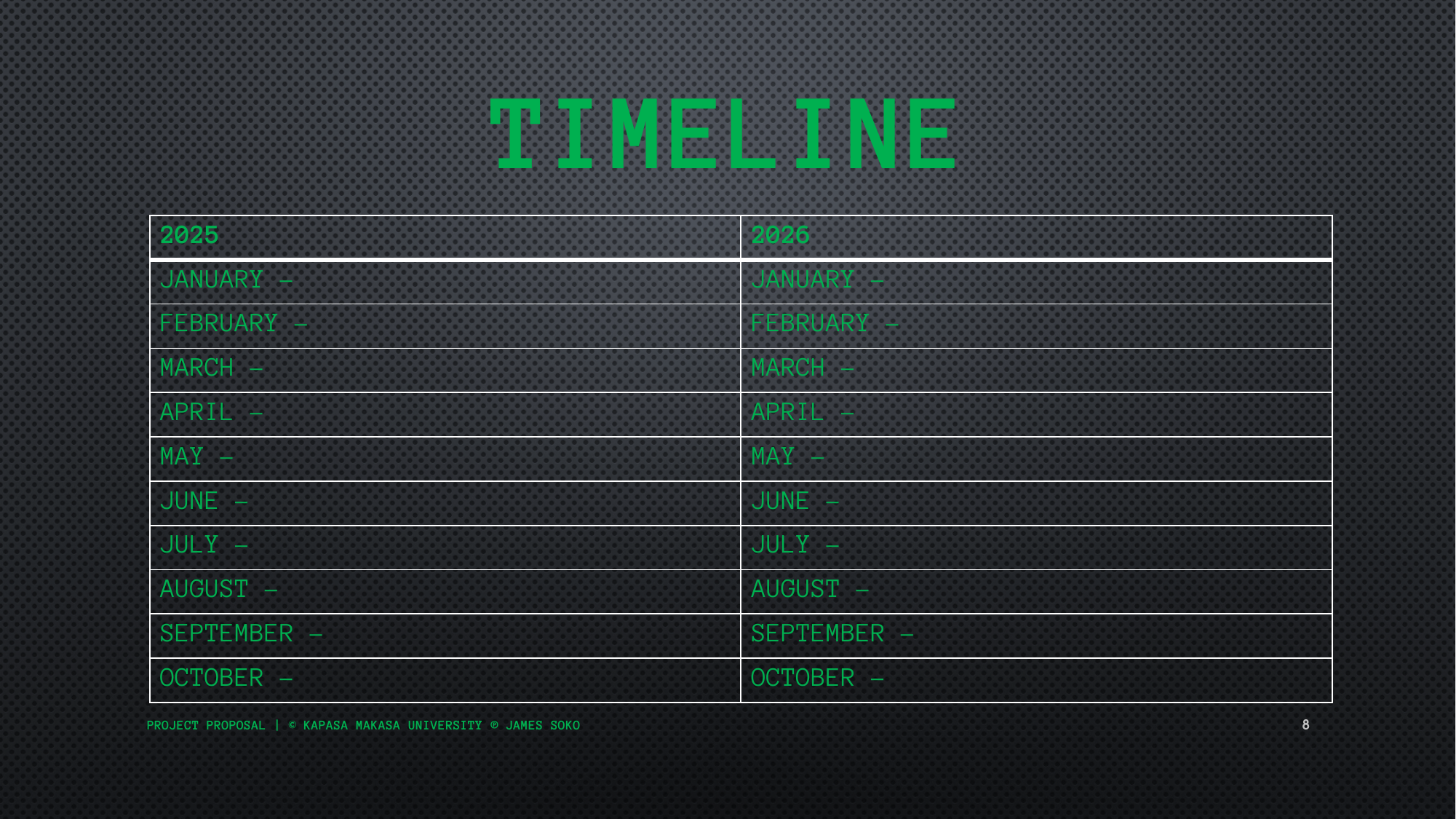

# Timeline
| 2025 | 2026 |
| --- | --- |
| JANUARY – | JANUARY – |
| FEBRUARY – | FEBRUARY – |
| MARCH – | MARCH – |
| APRIL – | APRIL – |
| MAY – | MAY – |
| JUNE – | JUNE – |
| JULY – | JULY – |
| AUGUST – | AUGUST – |
| SEPTEMBER – | SEPTEMBER – |
| OCTOBER – | OCTOBER – |
PROJECT PROPOSAL | © KAPASA MAKASA UNIVERSITY ℗ JAMES SOKO
8